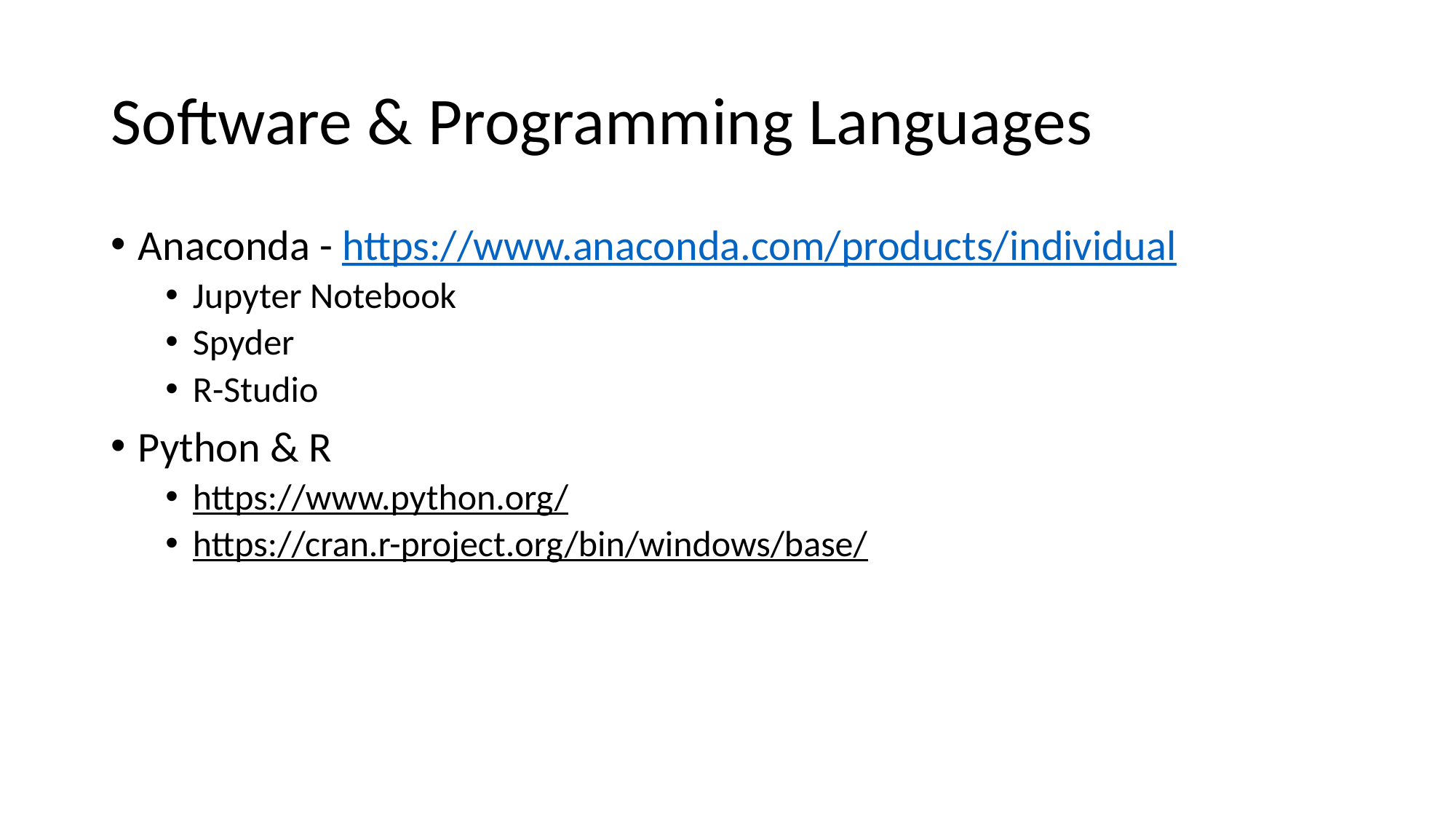

# Software & Programming Languages
Anaconda - https://www.anaconda.com/products/individual
Jupyter Notebook
Spyder
R-Studio
Python & R
https://www.python.org/
https://cran.r-project.org/bin/windows/base/